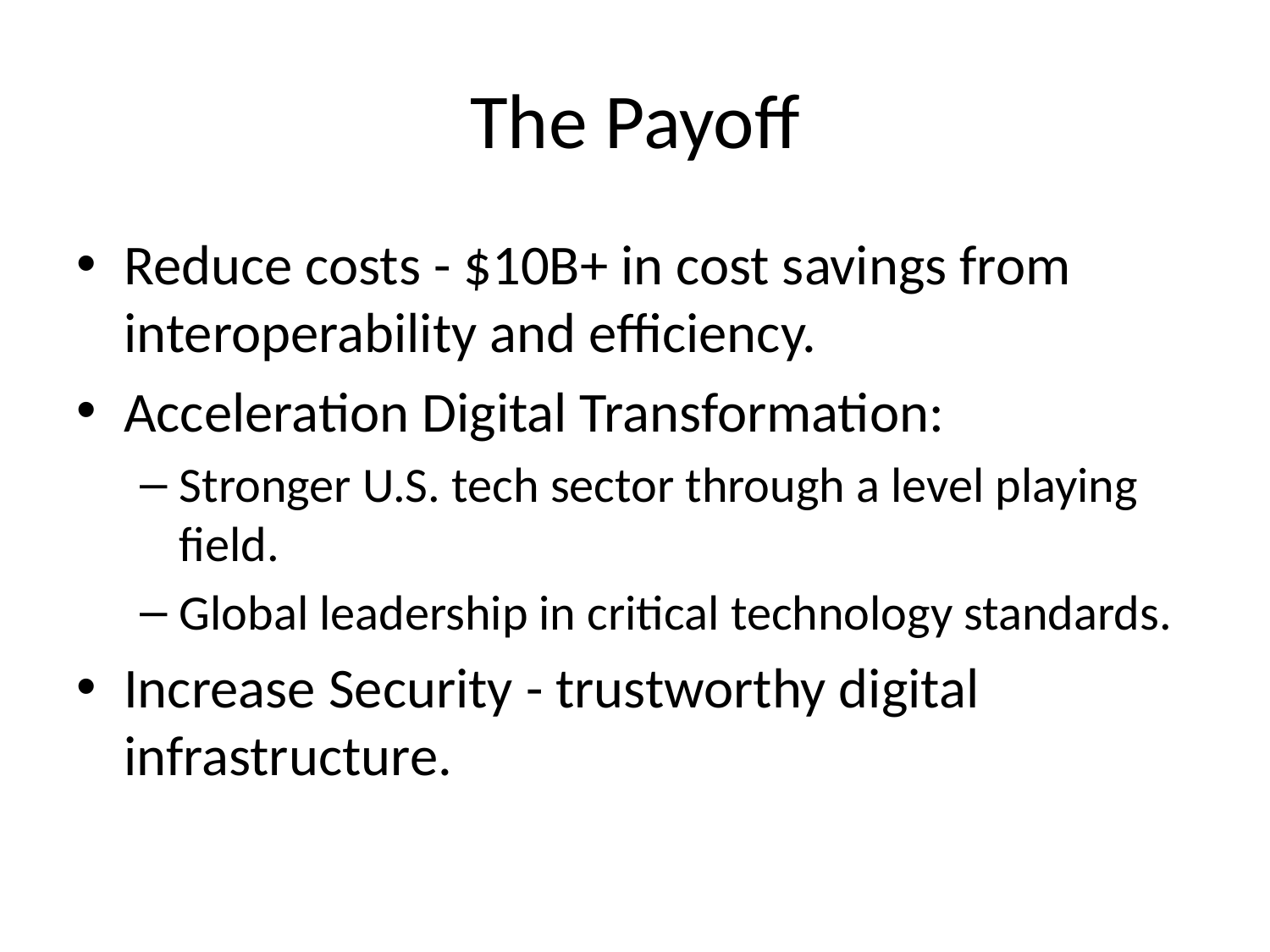

# The Payoff
Reduce costs - $10B+ in cost savings from interoperability and efficiency.
Acceleration Digital Transformation:
Stronger U.S. tech sector through a level playing field.
Global leadership in critical technology standards.
Increase Security - trustworthy digital infrastructure.